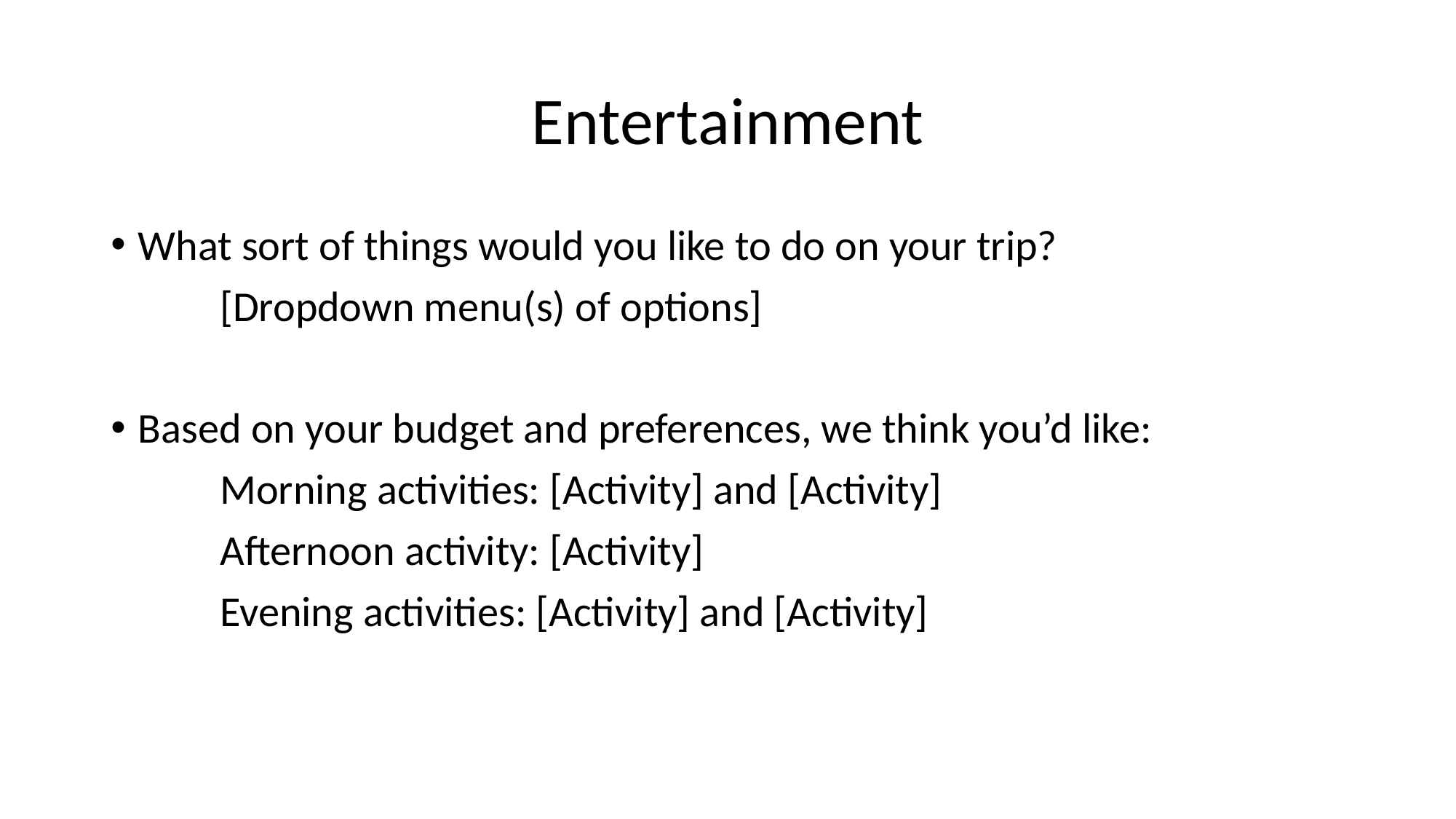

# Entertainment
What sort of things would you like to do on your trip?
	[Dropdown menu(s) of options]

Based on your budget and preferences, we think you’d like:
	Morning activities: [Activity] and [Activity]
	Afternoon activity: [Activity]
	Evening activities: [Activity] and [Activity]